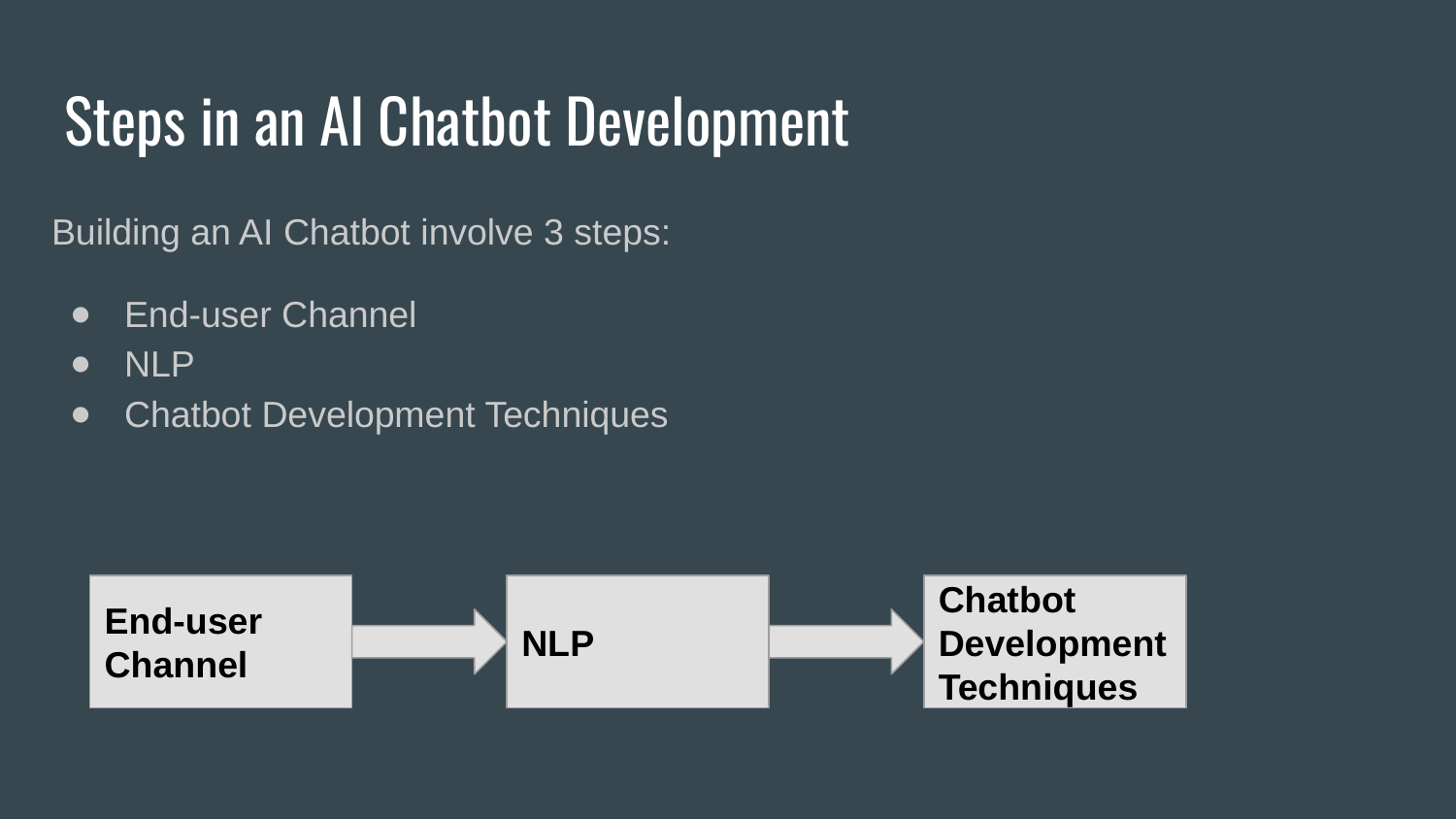

# Steps in an AI Chatbot Development
Building an AI Chatbot involve 3 steps:
End-user Channel
NLP
Chatbot Development Techniques
End-user Channel
NLP
Chatbot Development Techniques